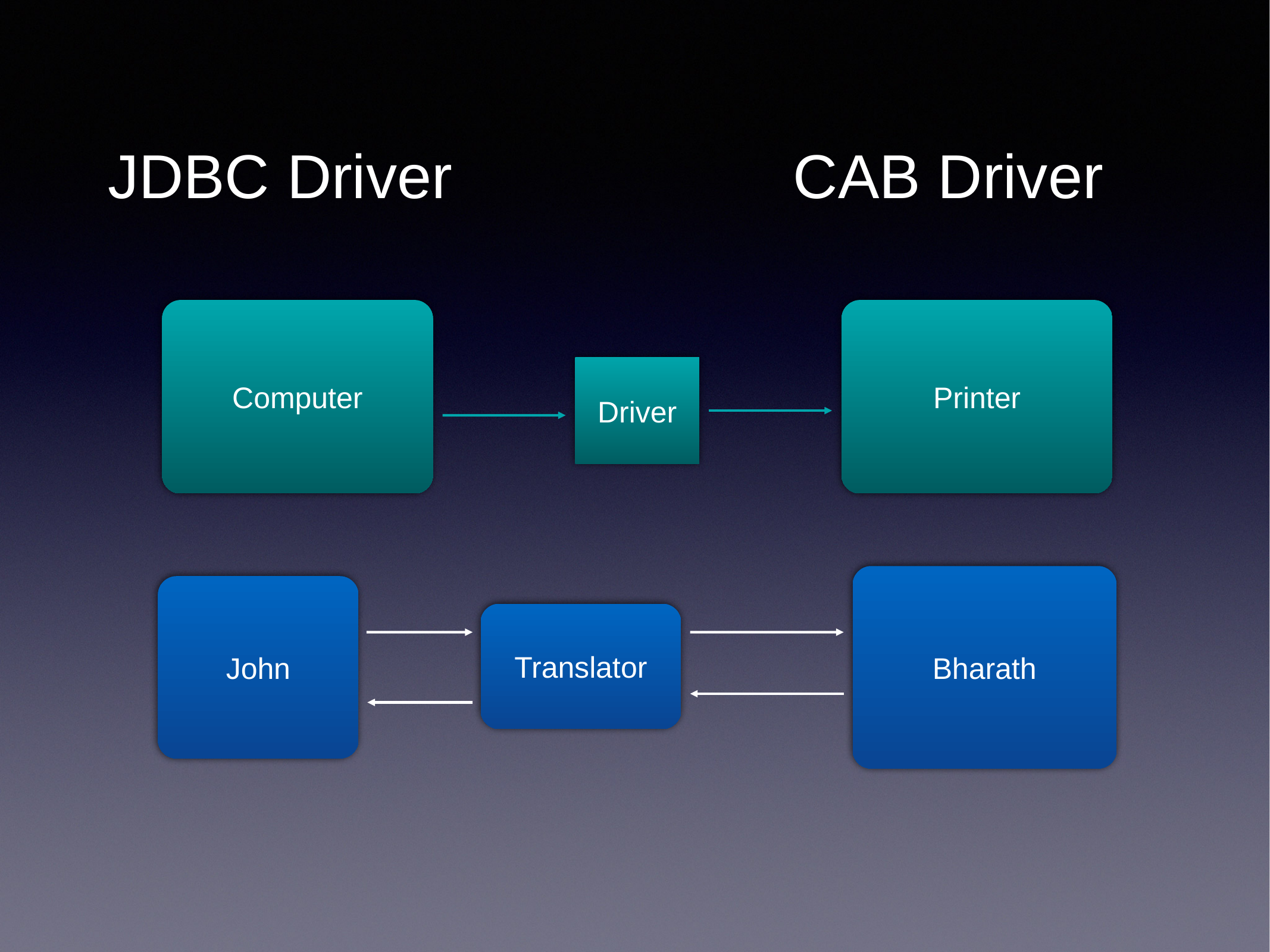

JDBC Driver
CAB Driver
Computer
Printer
Driver

Bharath
John
Translator